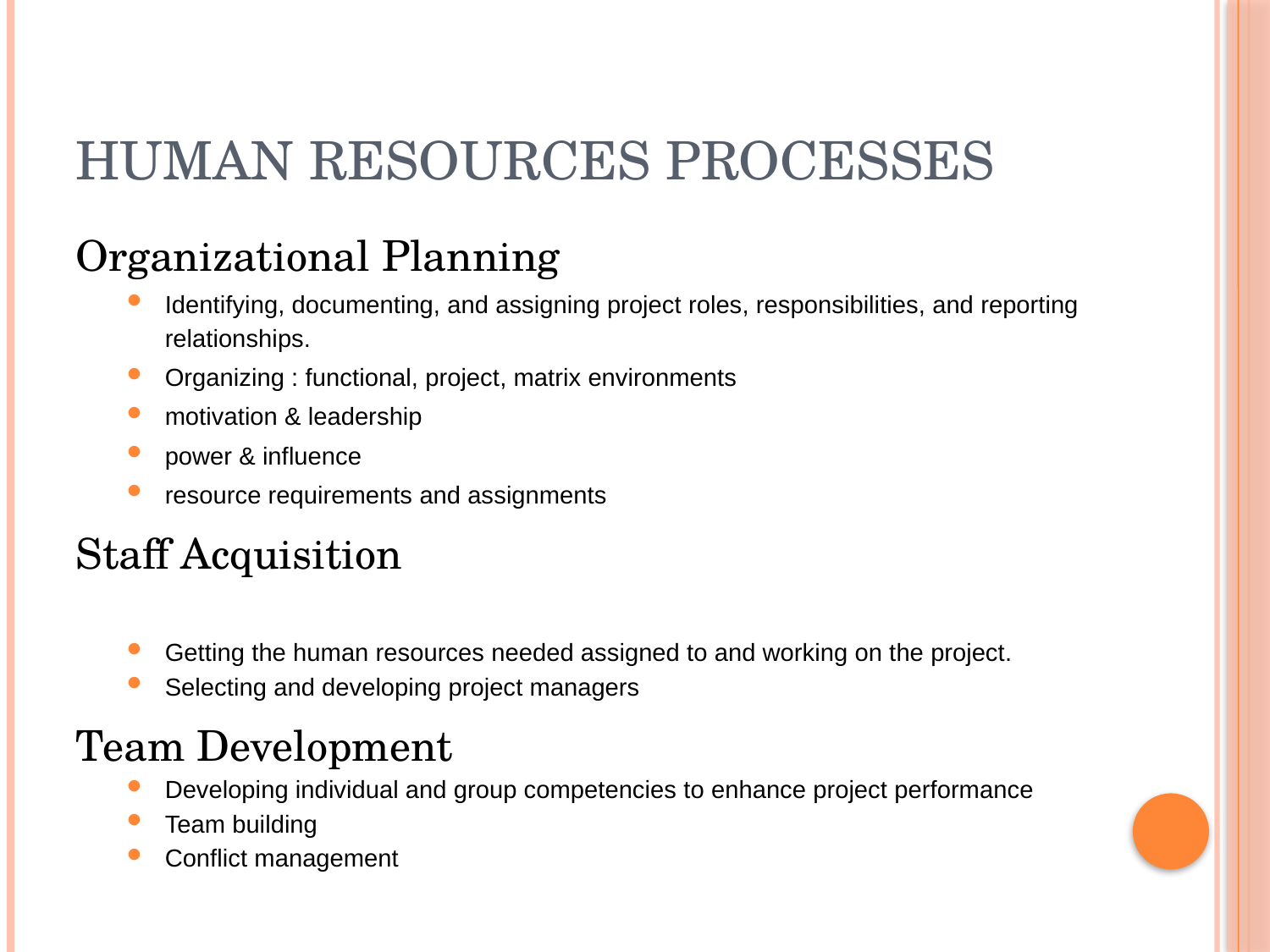

# Human Resources Processes
Organizational Planning
Identifying, documenting, and assigning project roles, responsibilities, and reporting relationships.
Organizing : functional, project, matrix environments
motivation & leadership
power & influence
resource requirements and assignments
Staff Acquisition

Getting the human resources needed assigned to and working on the project.
Selecting and developing project managers
Team Development
Developing individual and group competencies to enhance project performance
Team building
Conflict management